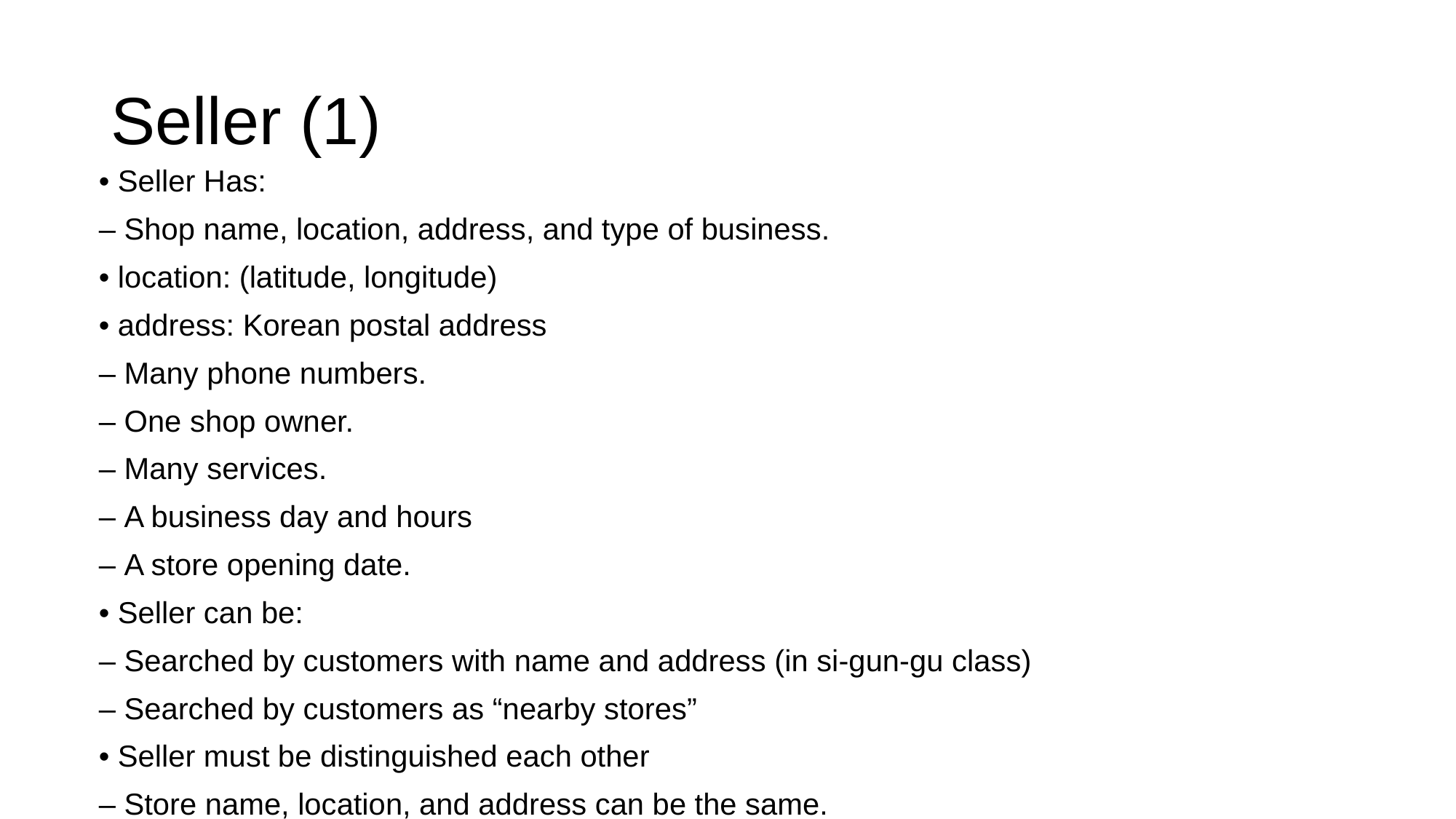

# Seller (1)
• Seller Has:
– Shop name, location, address, and type of business.
• location: (latitude, longitude)
• address: Korean postal address
– Many phone numbers.
– One shop owner.
– Many services.
– A business day and hours
– A store opening date.
• Seller can be:
– Searched by customers with name and address (in si-gun-gu class)
– Searched by customers as “nearby stores”
• Seller must be distinguished each other
– Store name, location, and address can be the same.